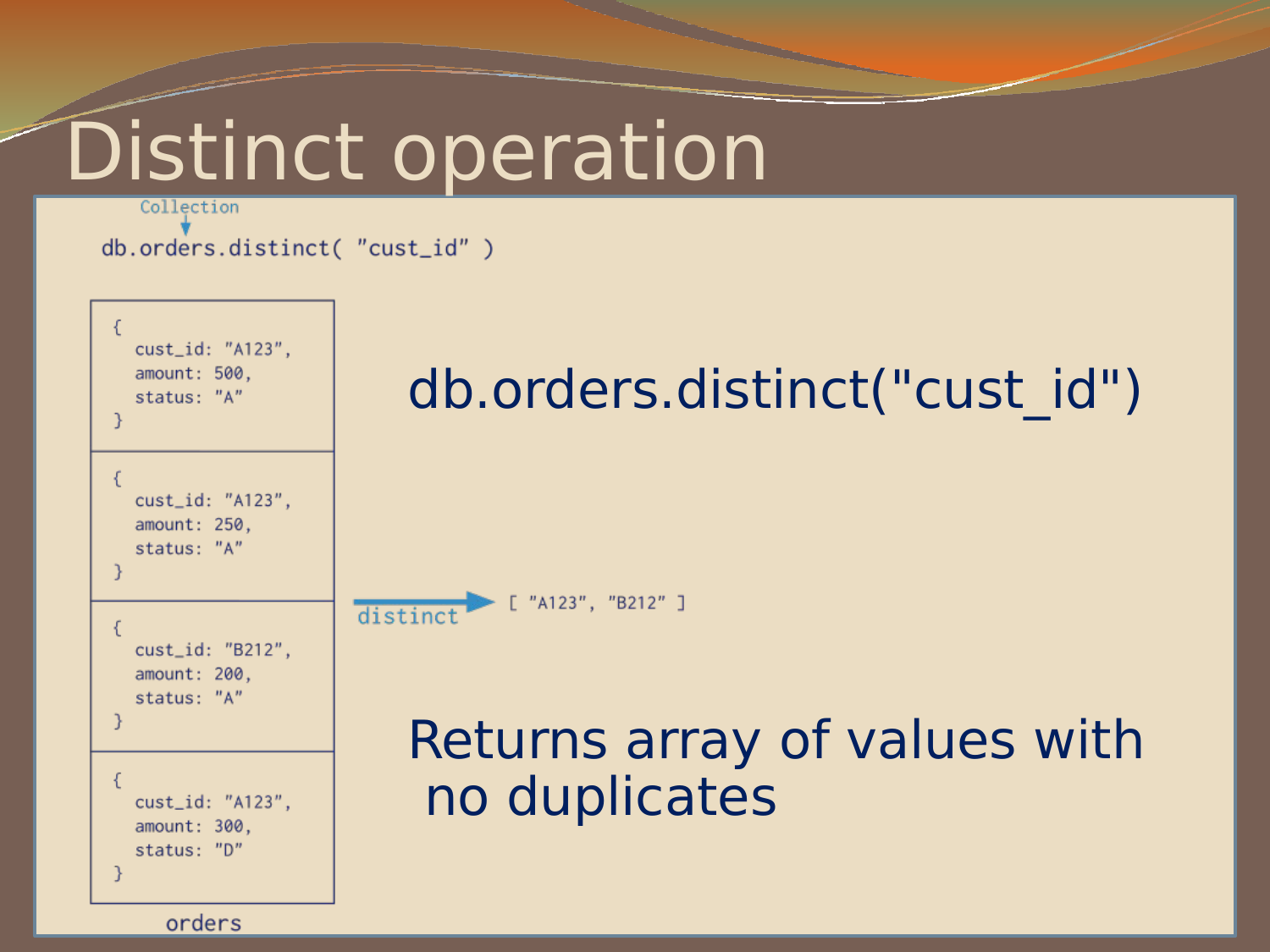

# Distinct operation

db.orders.distinct("cust_id")
Returns array of values with  no duplicates